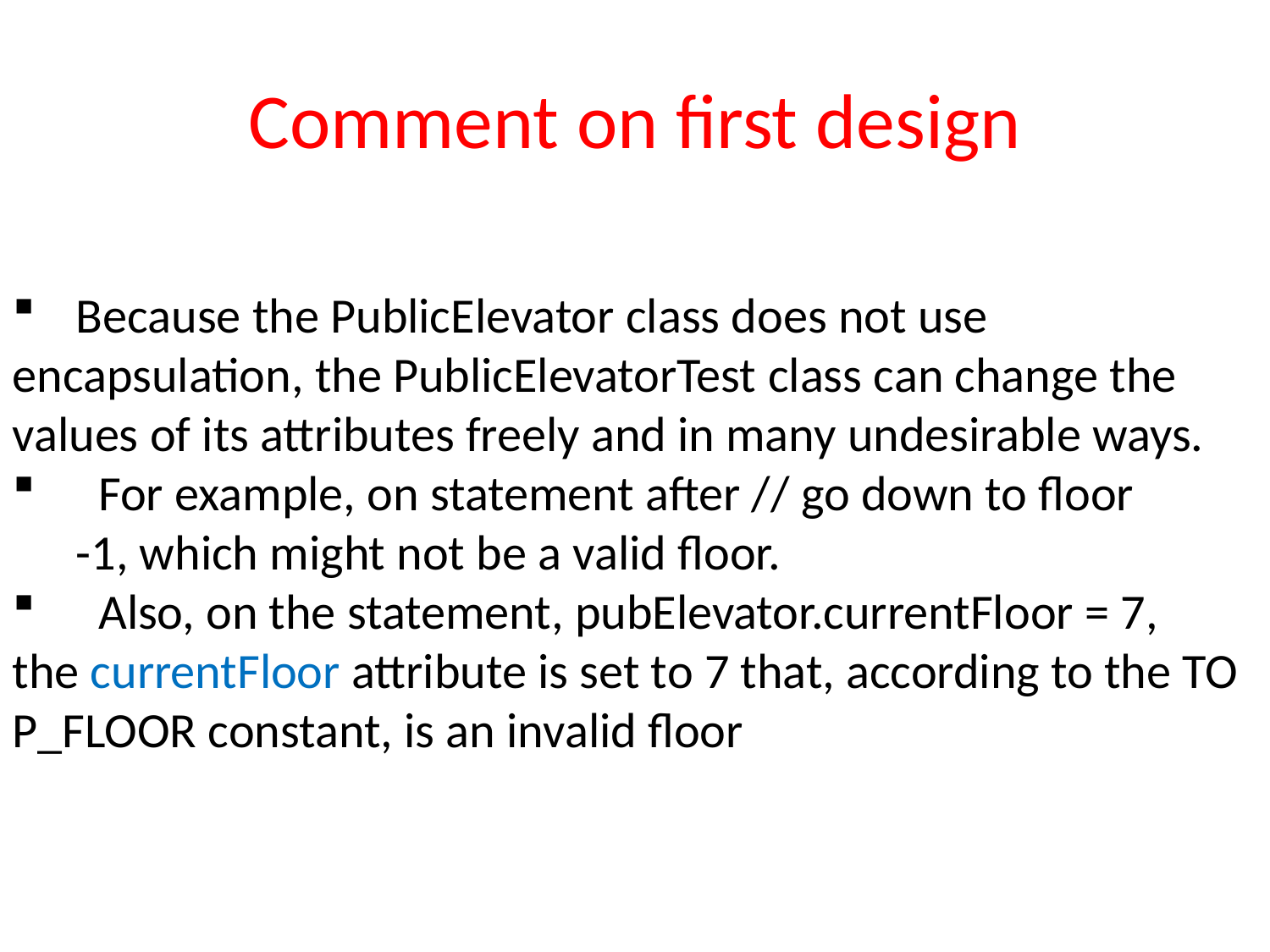

# Comment on first design
Because the PublicElevator class does not use
encapsulation, the PublicElevatorTest class can change the      values of its attributes freely and in many undesirable ways.
  For example, on statement after // go down to floor          -1, which might not be a valid floor.
  Also, on the statement, pubElevator.currentFloor = 7,
the currentFloor attribute is set to 7 that, according to the TOP_FLOOR constant, is an invalid floor